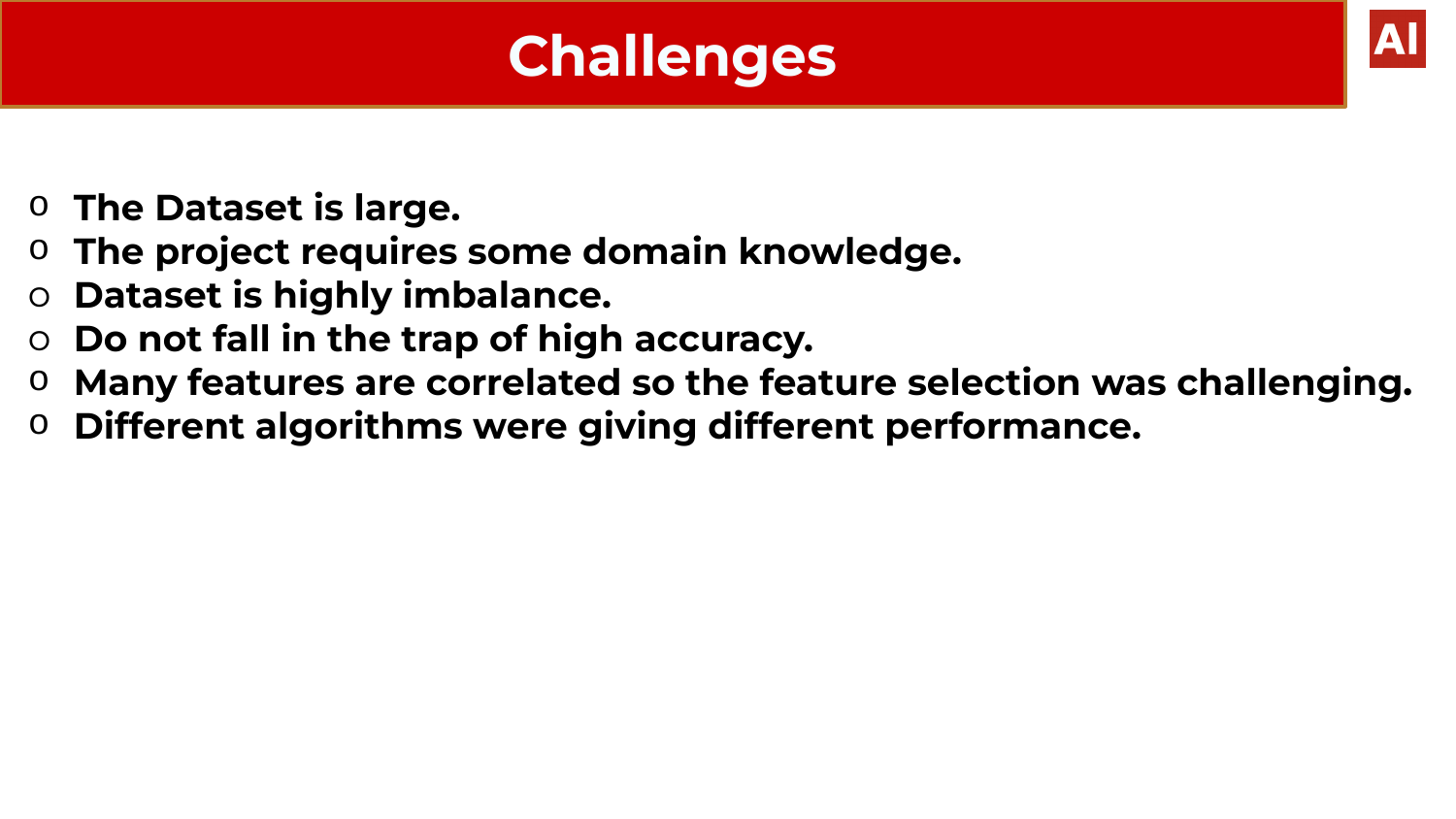

Challenges
The Dataset is large.
The project requires some domain knowledge.
Dataset is highly imbalance.
Do not fall in the trap of high accuracy.
Many features are correlated so the feature selection was challenging.
Different algorithms were giving different performance.